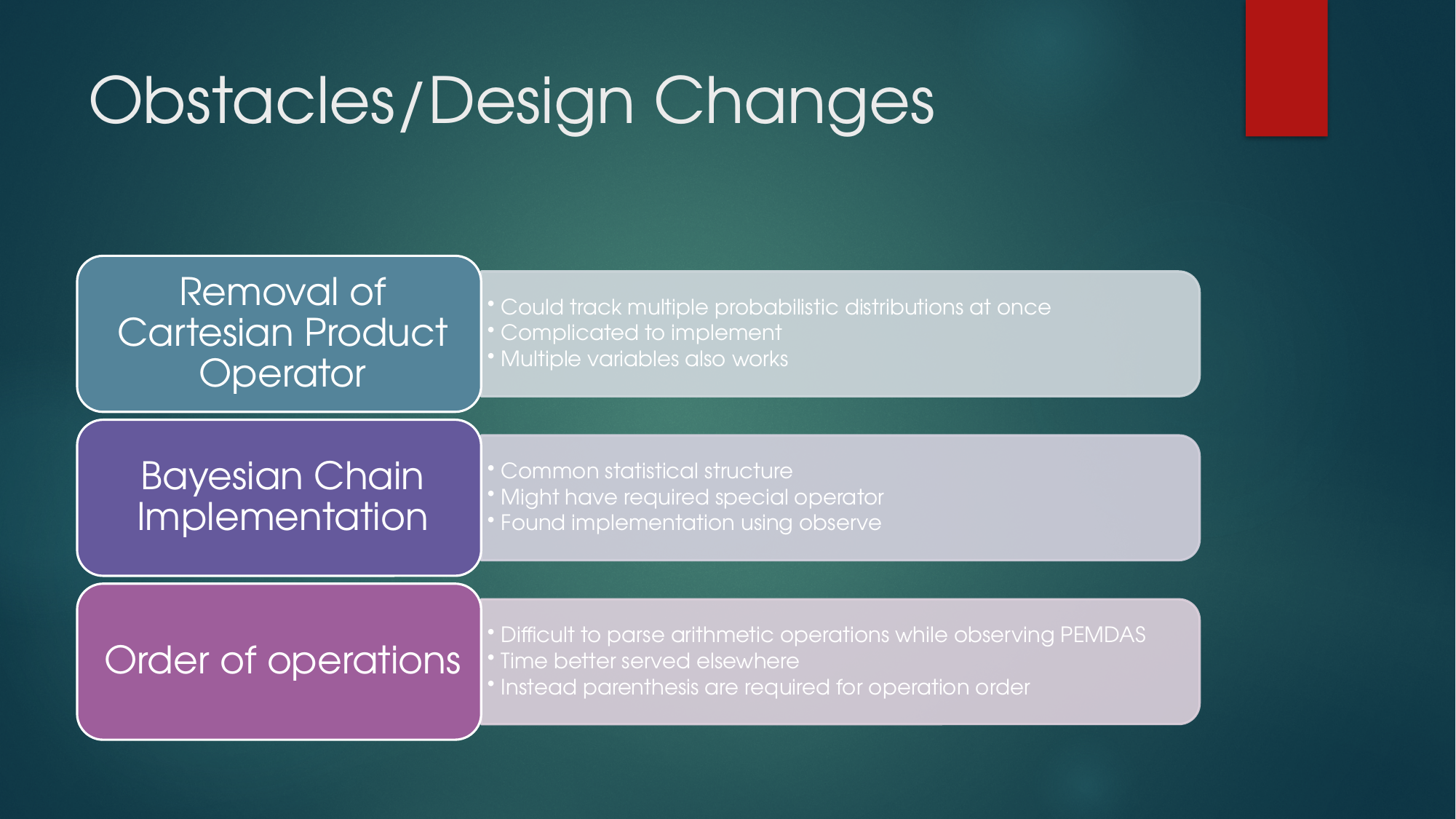

# Obstacles/Design Changes
Could track multiple probabilistic distributions at once
Complicated to implement
Multiple variables also works
Removal of Cartesian Product Operator
Common statistical structure
Might have required special operator
Found implementation using observe
Bayesian Chain Implementation
Difficult to parse arithmetic operations while observing PEMDAS
Time better served elsewhere
Instead parenthesis are required for operation order
Order of operations